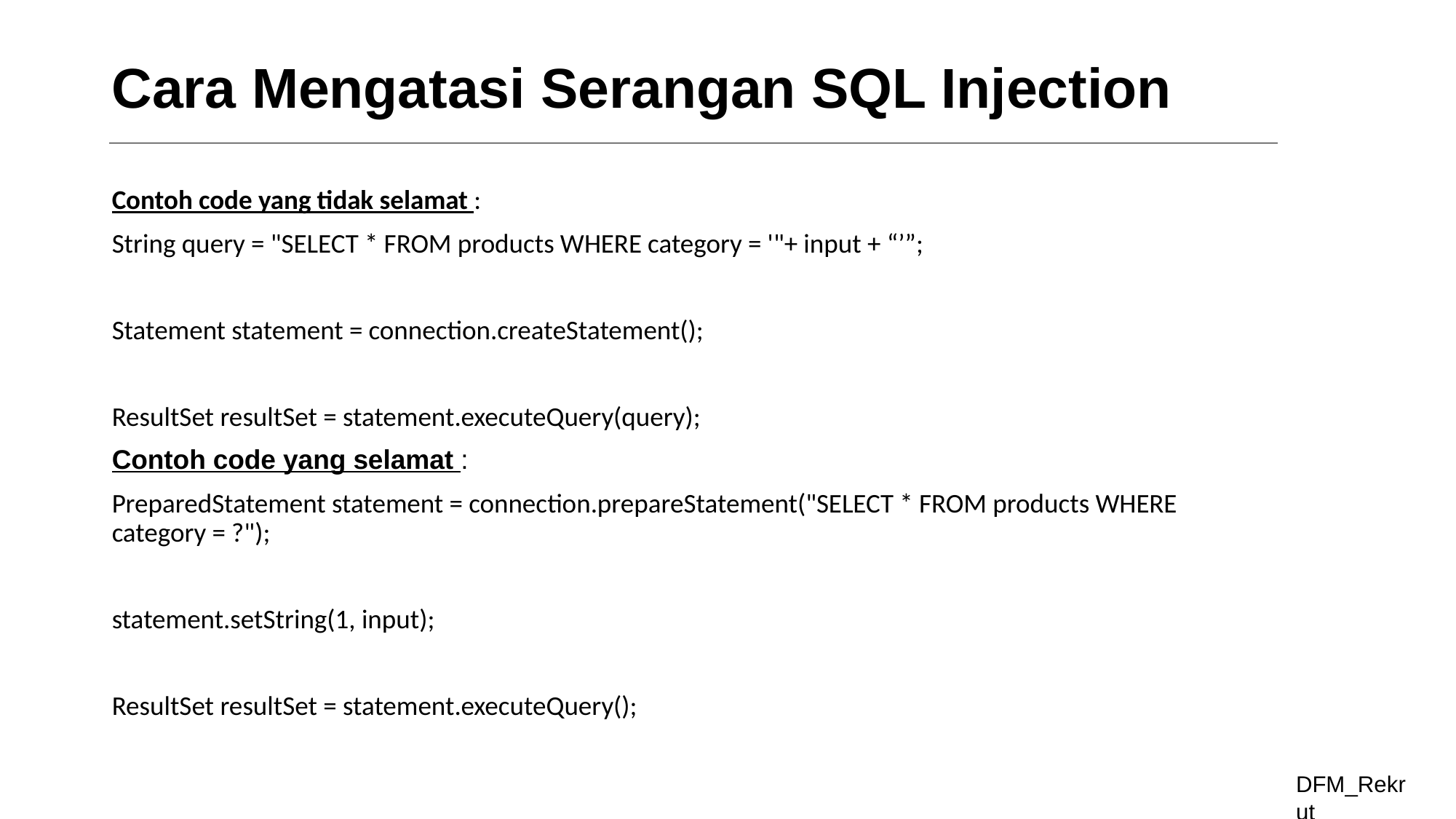

# Cara Mengatasi Serangan SQL Injection
Contoh code yang tidak selamat :
String query = "SELECT * FROM products WHERE category = '"+ input + “’”;

Statement statement = connection.createStatement();

ResultSet resultSet = statement.executeQuery(query);
Contoh code yang selamat :
PreparedStatement statement = connection.prepareStatement("SELECT * FROM products WHERE category = ?");

statement.setString(1, input);

ResultSet resultSet = statement.executeQuery();
DFM_Rekrut